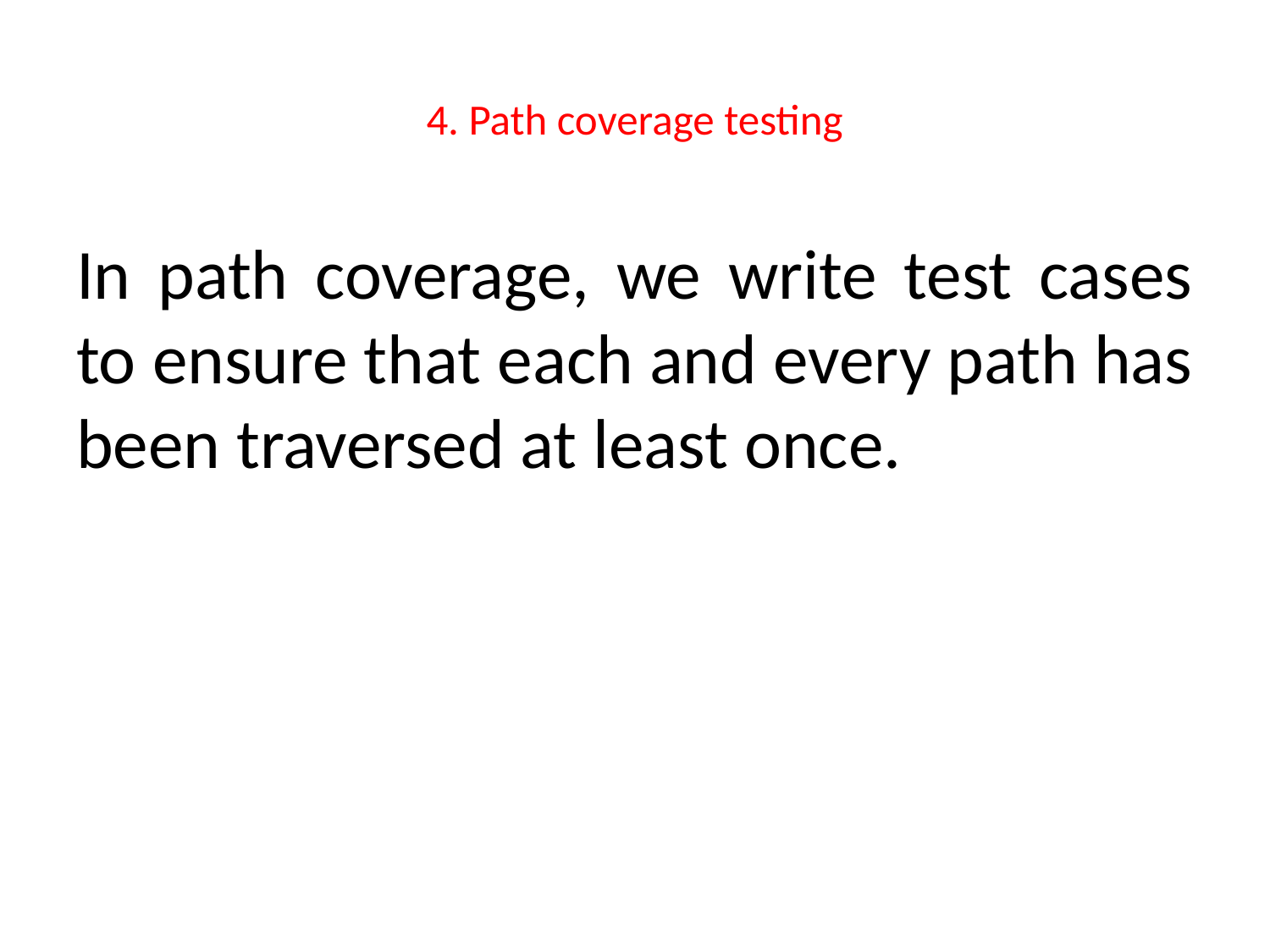

# 4. Path coverage testing
In path coverage, we write test cases to ensure that each and every path has been traversed at least once.